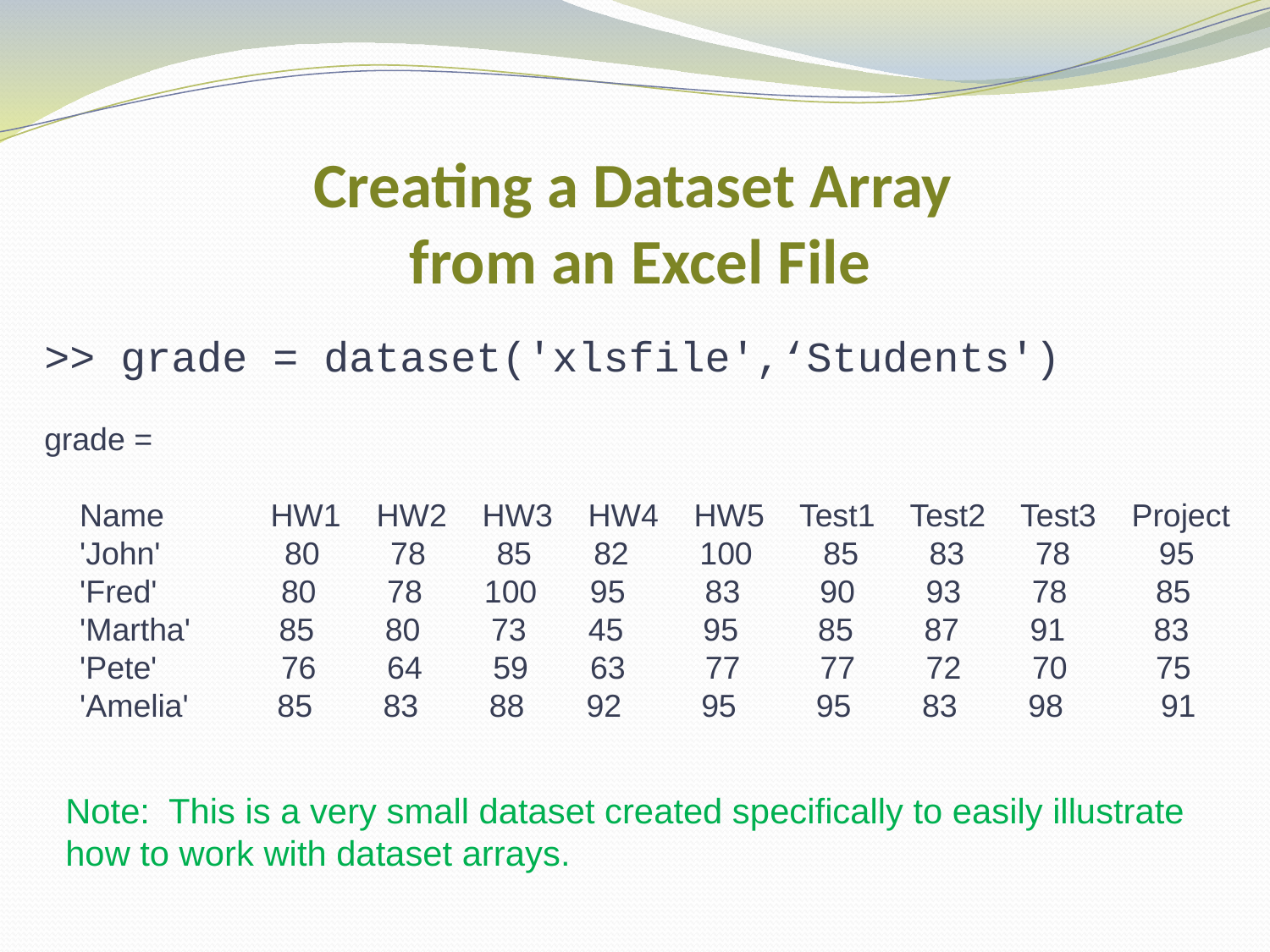

# Creating a Dataset Array from an Excel File

>> grade = dataset('xlsfile',‘Students')

grade =

    Name            HW1    HW2    HW3    HW4    HW5    Test1    Test2    Test3    Project
    'John'              80        78        85       82        100        85        83        78          95
    'Fred'              80        78       100      95         83         90        93        78          85
    'Martha'          85        80        73       45         95         85        87        91          83
    'Pete'              76        64        59       63         77         77        72        70          75
    'Amelia'          85        83        88       92         95         95        83        98           91
Note:  This is a very small dataset created specifically to easily illustrate how to work with dataset arrays.